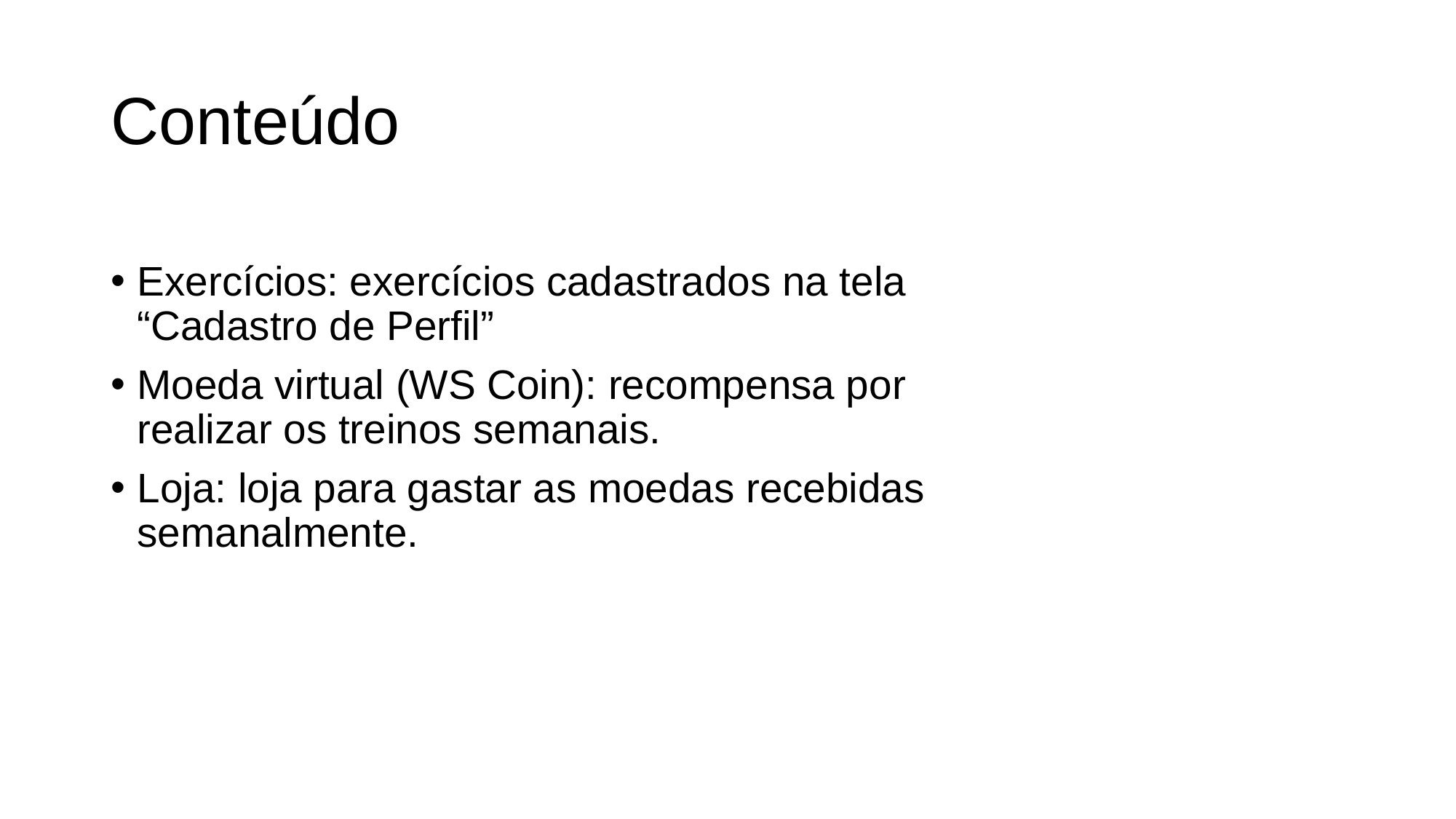

# Conteúdo
Exercícios: exercícios cadastrados na tela “Cadastro de Perfil”
Moeda virtual (WS Coin): recompensa por realizar os treinos semanais.
Loja: loja para gastar as moedas recebidas semanalmente.